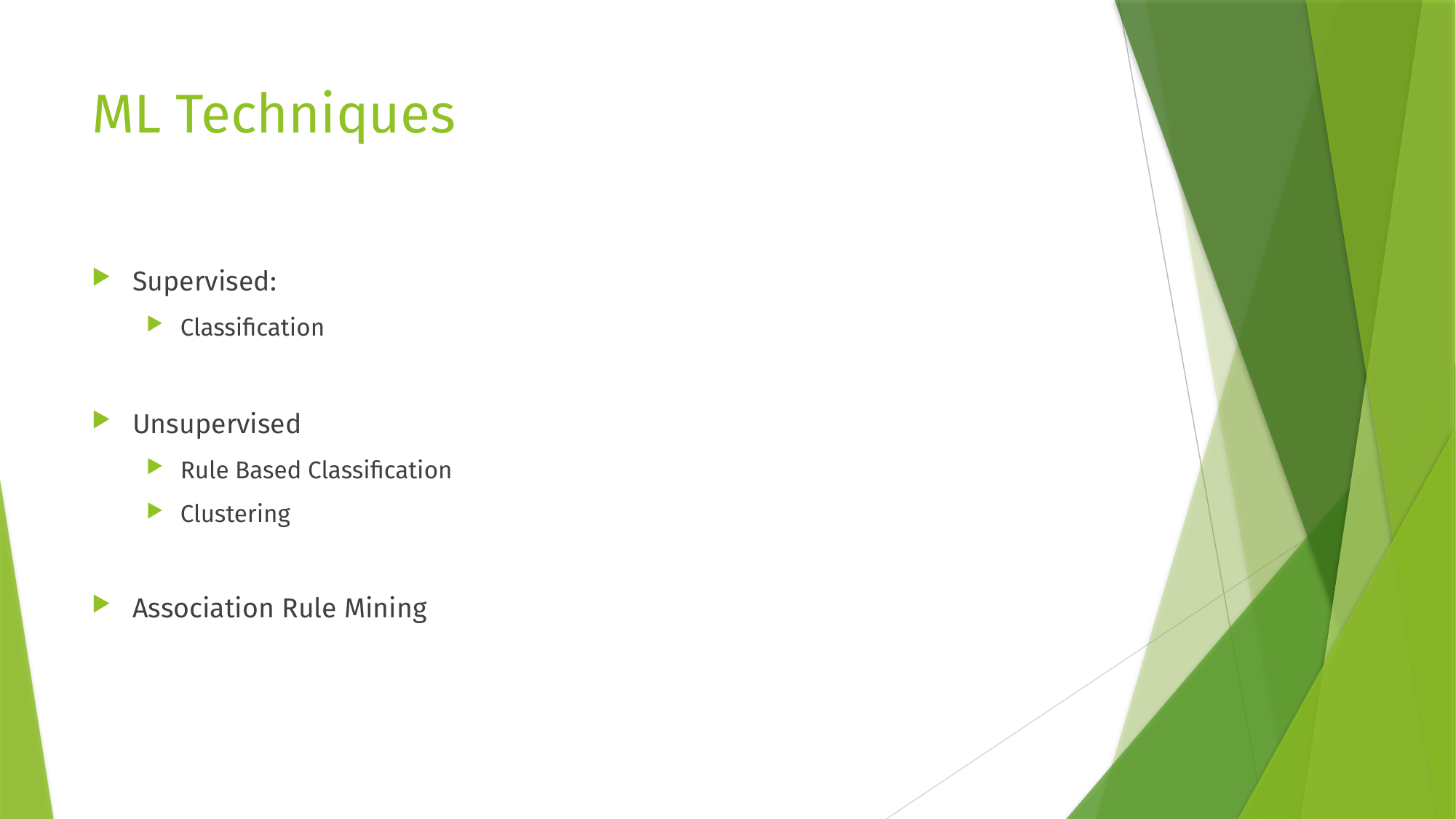

# ML Techniques
Supervised:
Classification

Unsupervised
Rule Based Classification
Clustering

Association Rule Mining